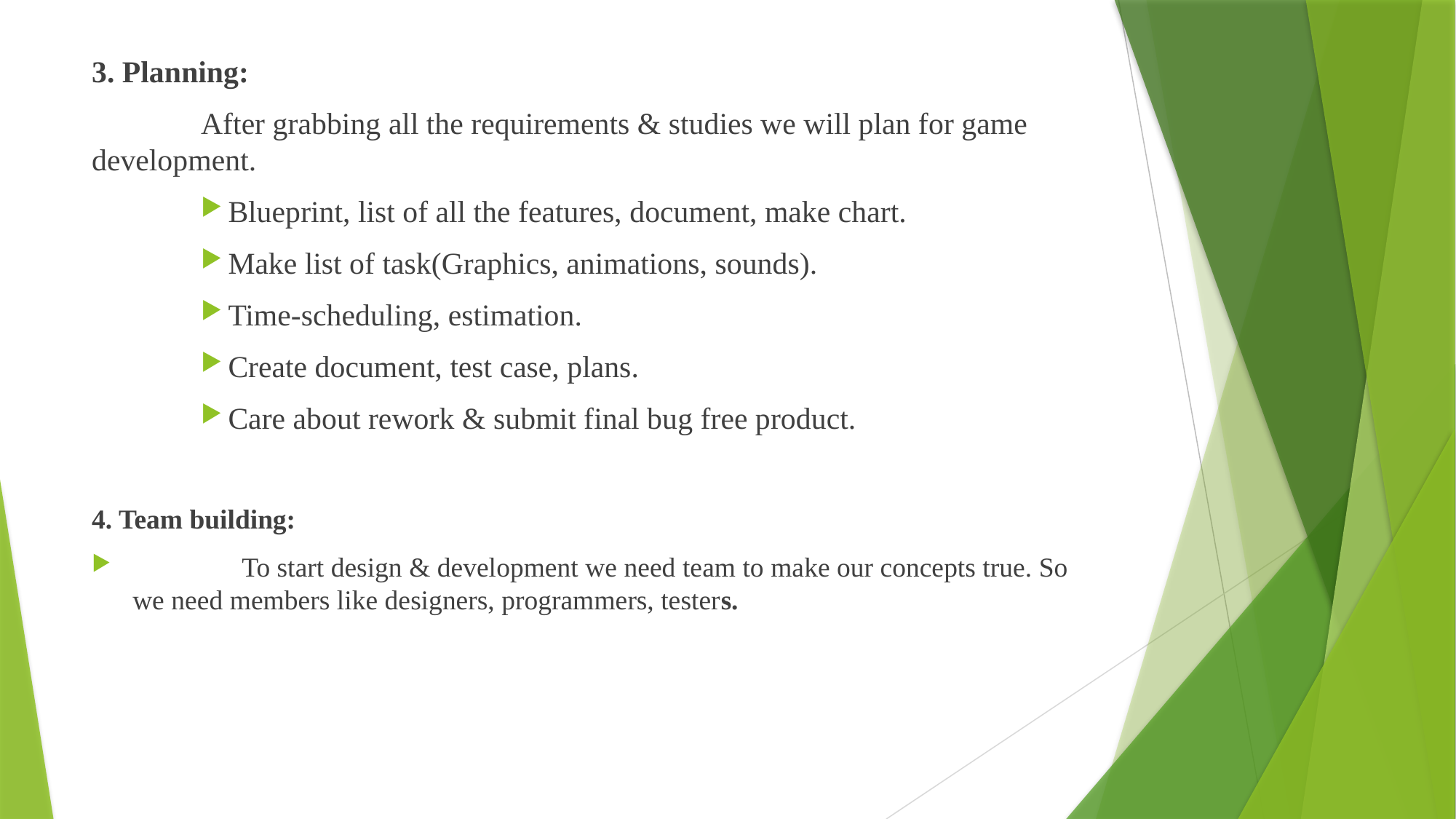

3. Planning:
	After grabbing all the requirements & studies we will plan for game development.
Blueprint, list of all the features, document, make chart.
Make list of task(Graphics, animations, sounds).
Time-scheduling, estimation.
Create document, test case, plans.
Care about rework & submit final bug free product.

4. Team building:
	To start design & development we need team to make our concepts true. So we need members like designers, programmers, testers.